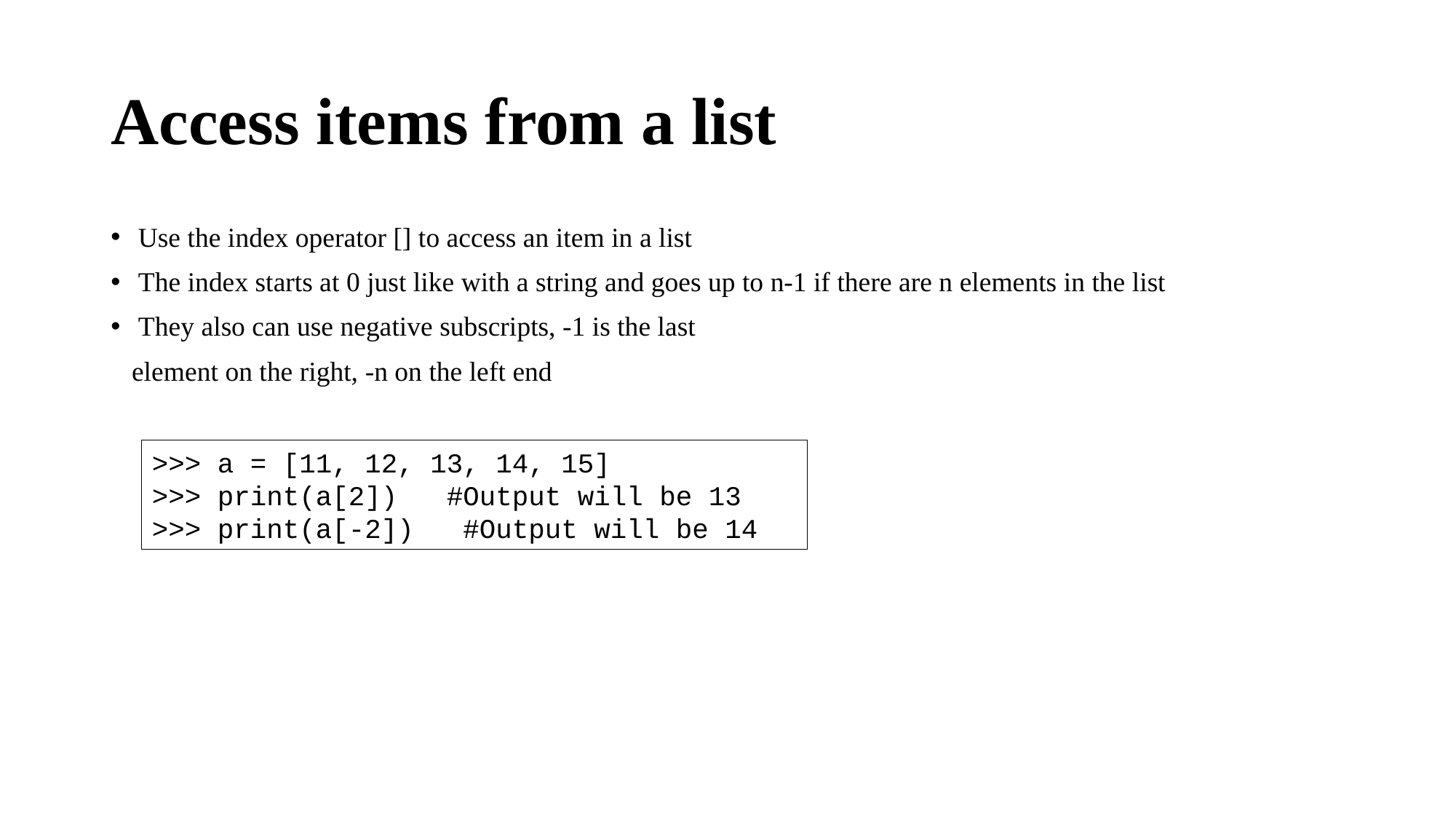

# Access items from a list
Use the index operator [] to access an item in a list
The index starts at 0 just like with a string and goes up to n-1 if there are n elements in the list
They also can use negative subscripts, -1 is the last
   element on the right, -n on the left end

>>> a = [11, 12, 13, 14, 15]
>>> print(a[2])   #Output will be 13
>>> print(a[-2])   #Output will be 14